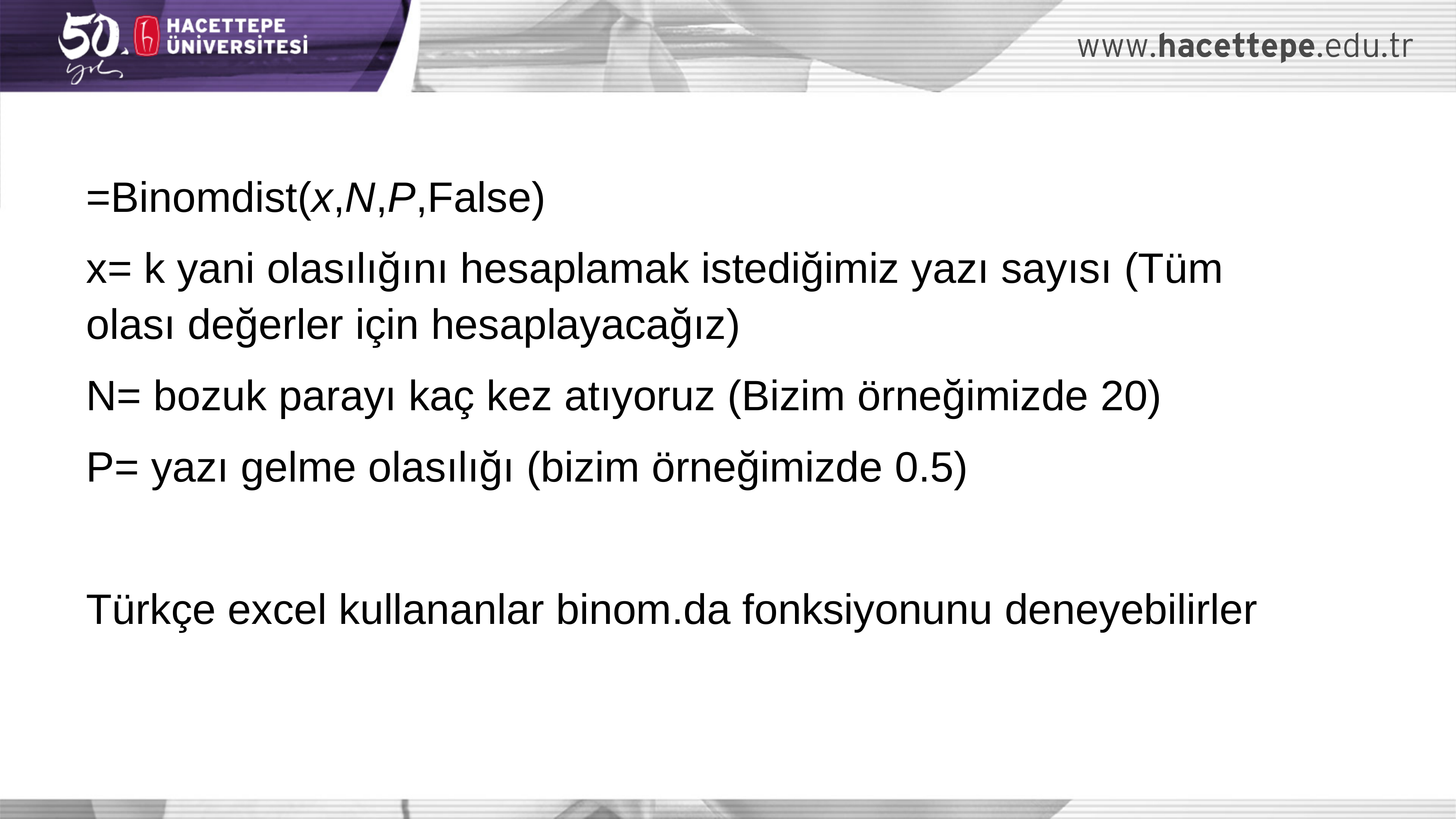

=Binomdist(x,N,P,False)
x= k yani olasılığını hesaplamak istediğimiz yazı sayısı (Tüm olası değerler için hesaplayacağız)
N= bozuk parayı kaç kez atıyoruz (Bizim örneğimizde 20)
P= yazı gelme olasılığı (bizim örneğimizde 0.5)

Türkçe excel kullananlar binom.da fonksiyonunu deneyebilirler